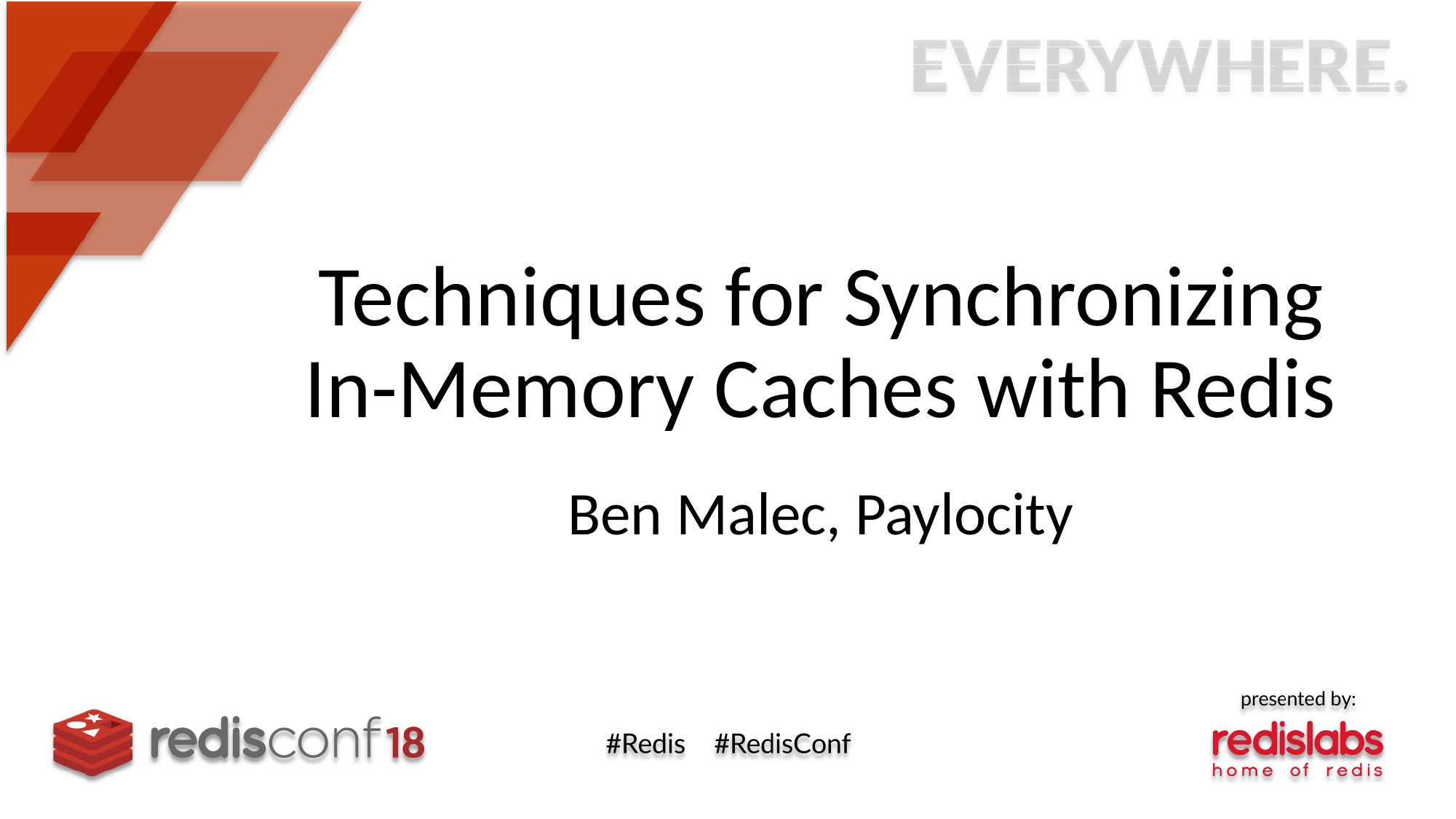

# Techniques for Synchronizing In-Memory Caches with Redis
Ben Malec, Paylocity